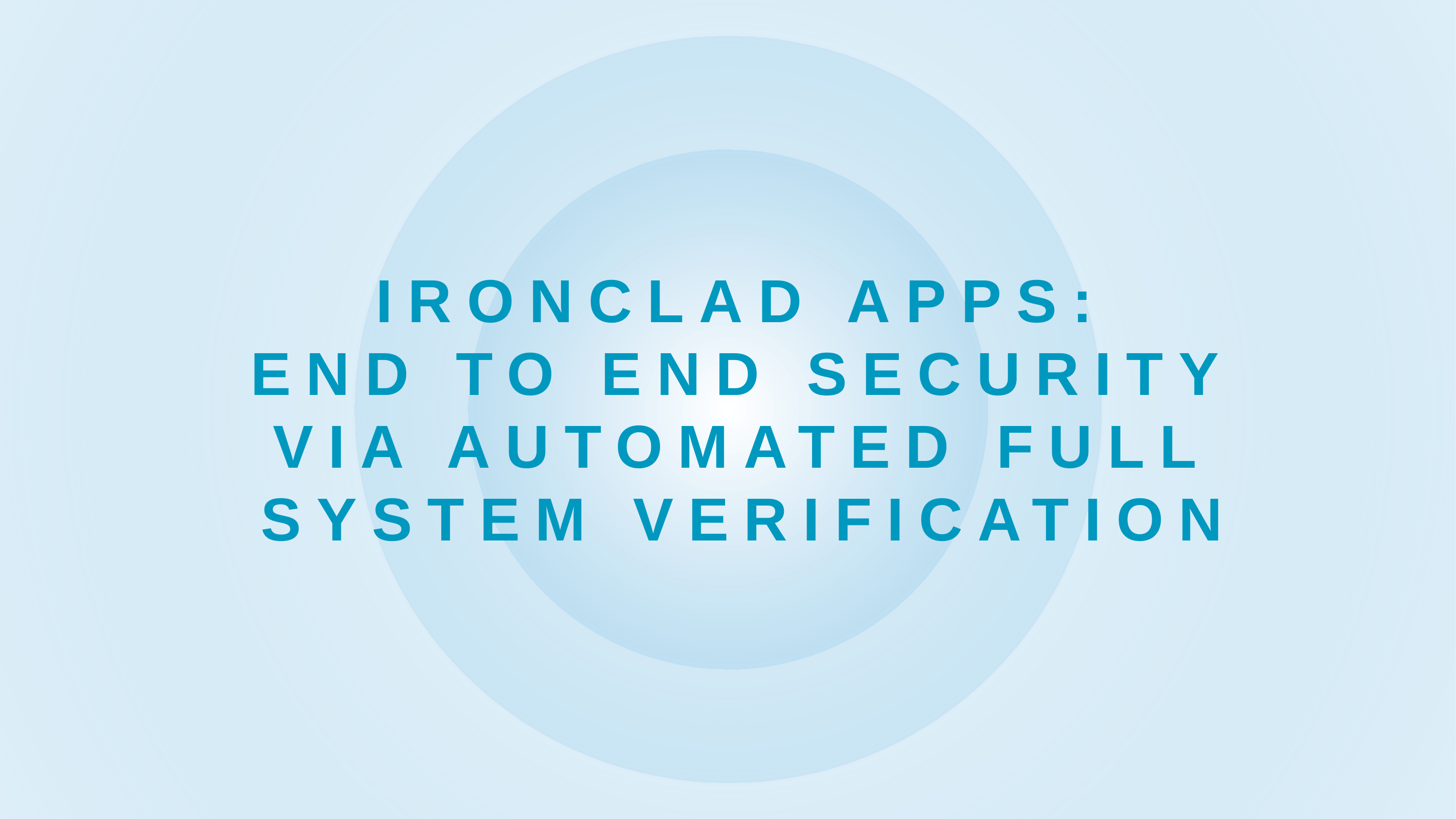

# IRONCLAD APPS: END TO END SECURITY VIA AUTOMATED FULL SYSTEM VERIFICATION